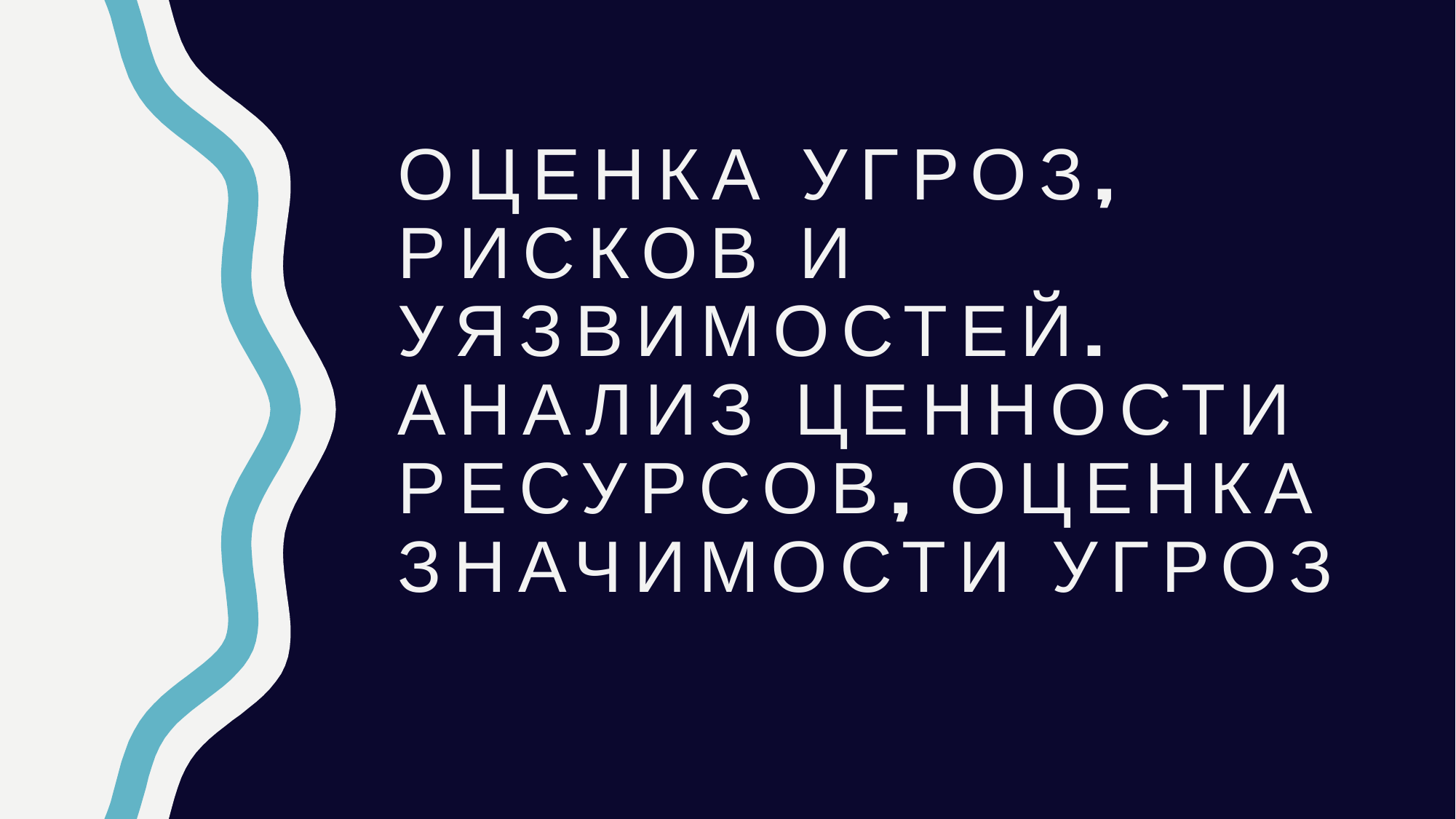

# Оценка угроз, рисков и уязвимостей. Анализ ценности ресурсов, оценка значимости угроз